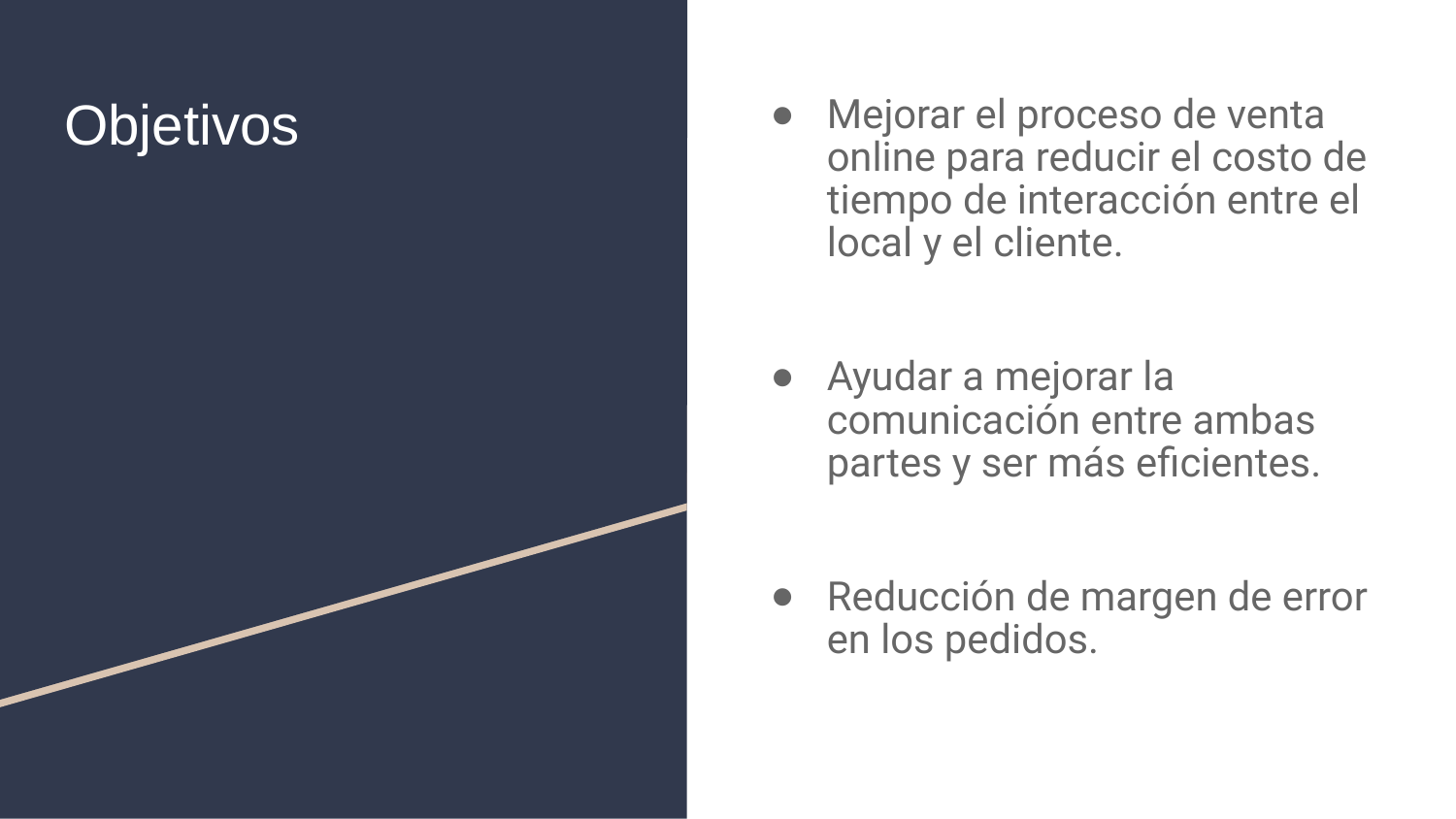

# Objetivos
Mejorar el proceso de venta online para reducir el costo de tiempo de interacción entre el local y el cliente.

Ayudar a mejorar la comunicación entre ambas partes y ser más eficientes.

Reducción de margen de error en los pedidos.